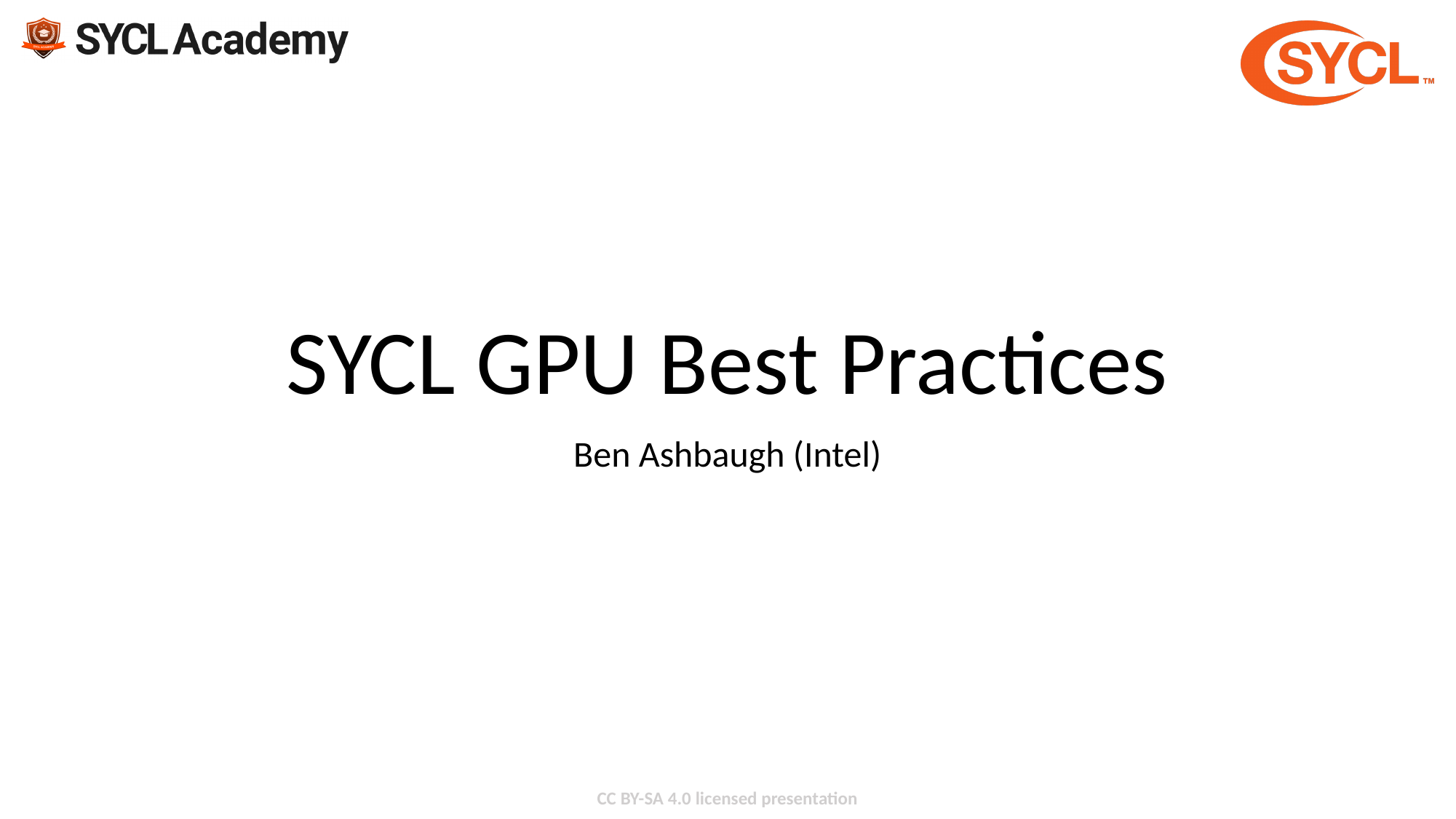

# SYCL GPU Best Practices
Ben Ashbaugh (Intel)